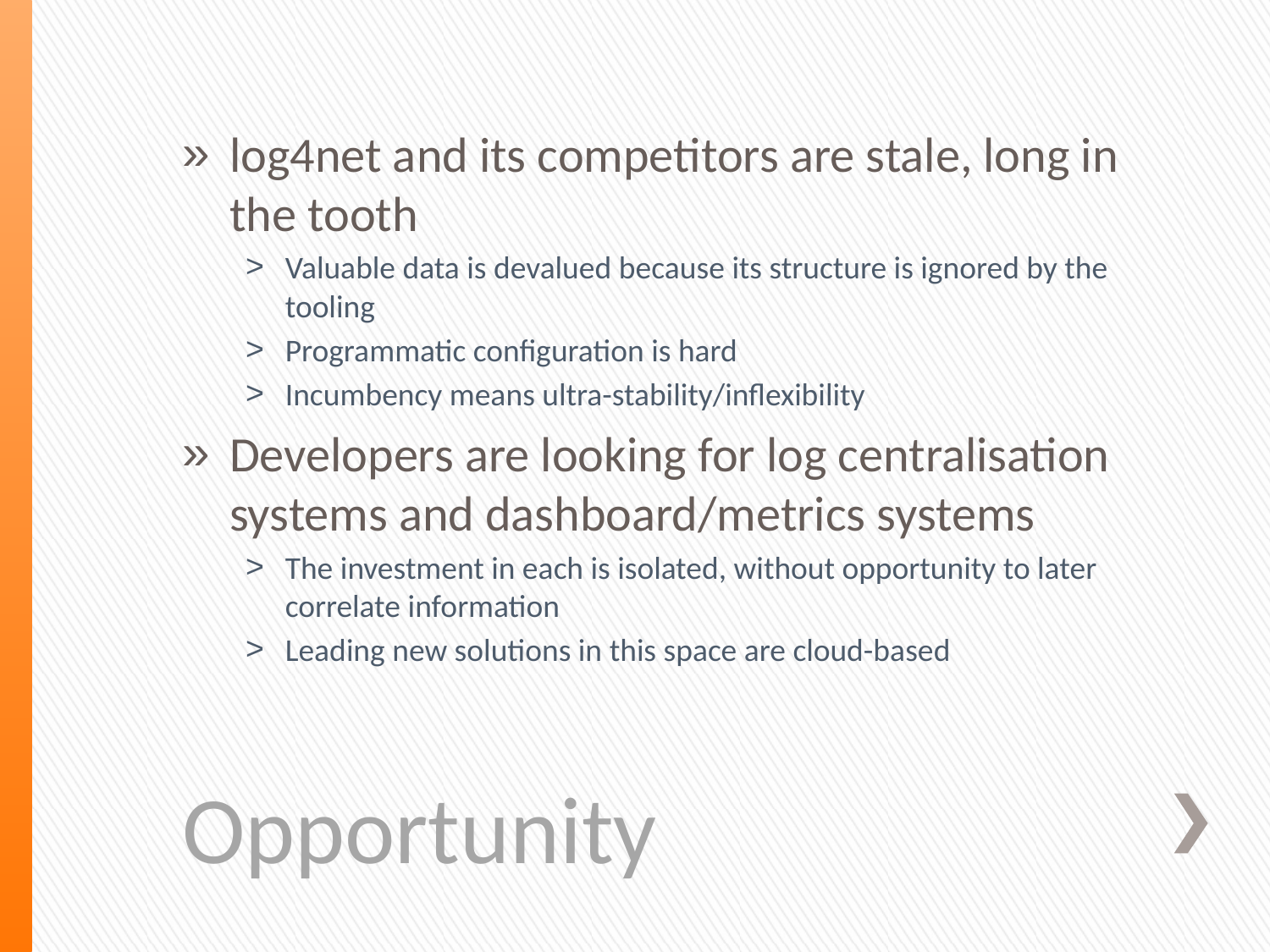

log4net and its competitors are stale, long in the tooth
Valuable data is devalued because its structure is ignored by the tooling
Programmatic configuration is hard
Incumbency means ultra-stability/inflexibility
Developers are looking for log centralisation systems and dashboard/metrics systems
The investment in each is isolated, without opportunity to later correlate information
Leading new solutions in this space are cloud-based
# Opportunity